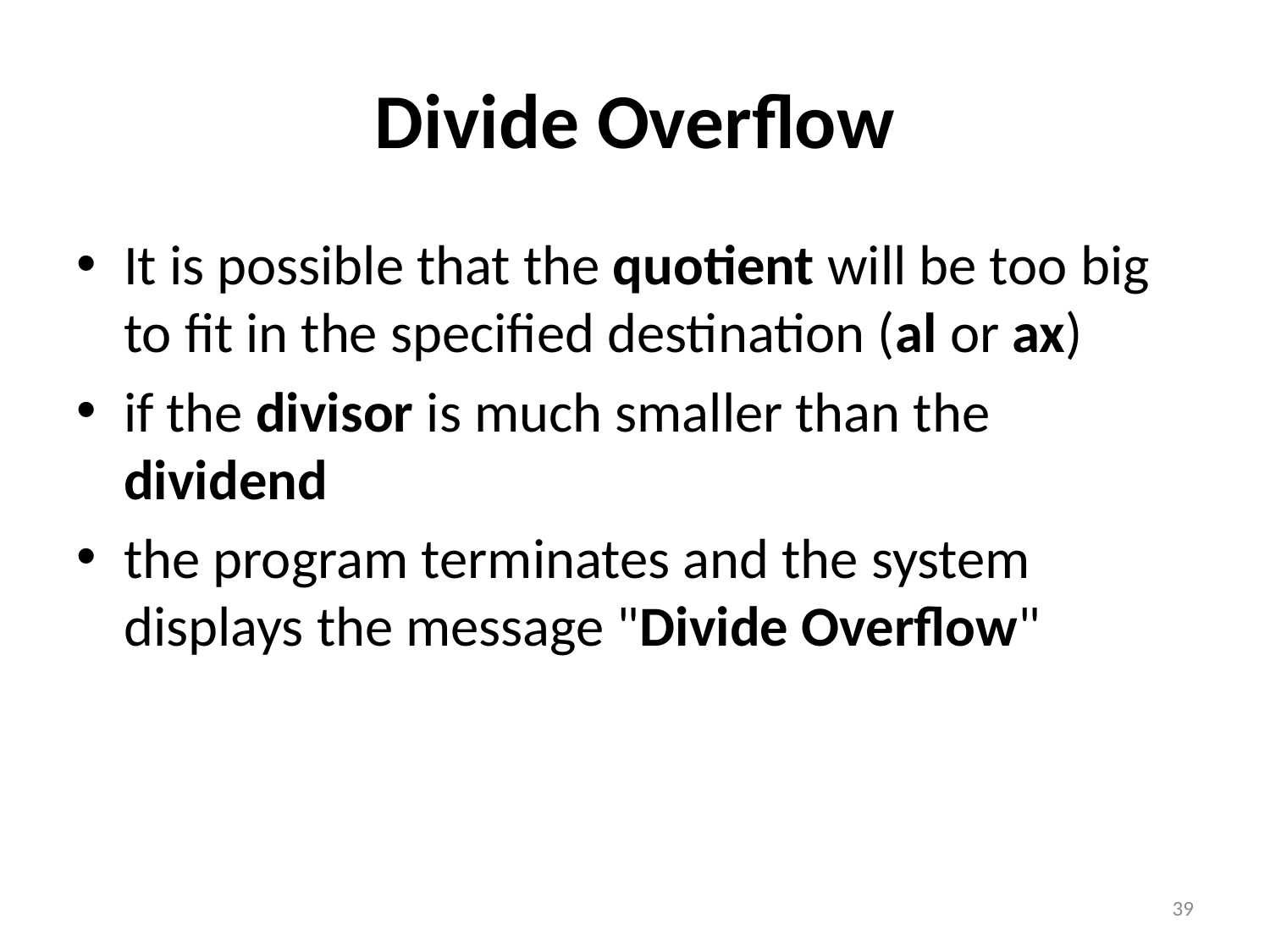

# Divide Overflow
It is possible that the quotient will be too big to fit in the specified destination (al or ax)
if the divisor is much smaller than the dividend
the program terminates and the system displays the message "Divide Overflow"

39